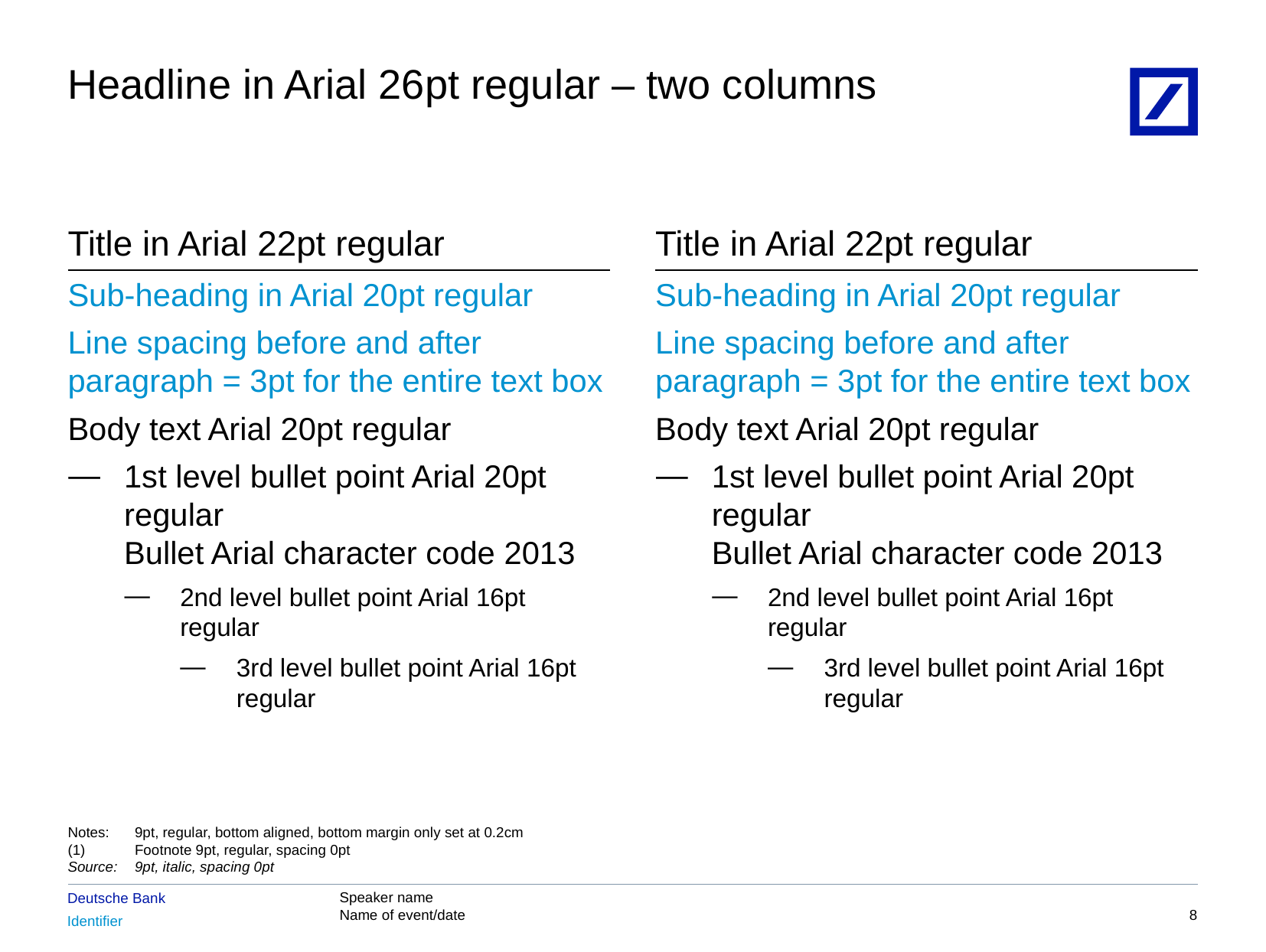

# Headline in Arial 26pt regular – two columns
Title in Arial 22pt regular
Title in Arial 22pt regular
Sub-heading in Arial 20pt regular
Line spacing before and after paragraph = 3pt for the entire text box
Body text Arial 20pt regular
1st level bullet point Arial 20pt regular
Bullet Arial character code 2013
2nd level bullet point Arial 16pt regular
3rd level bullet point Arial 16pt regular
Sub-heading in Arial 20pt regular
Line spacing before and after paragraph = 3pt for the entire text box
Body text Arial 20pt regular
1st level bullet point Arial 20pt regular
Bullet Arial character code 2013
2nd level bullet point Arial 16pt regular
3rd level bullet point Arial 16pt regular

Notes:	9pt, regular, bottom aligned, bottom margin only set at 0.2cm
(1)	Footnote 9pt, regular, spacing 0pt
Source:	9pt, italic, spacing 0pt
8
8/15/2017 5:48:35 PM
2010 DB Blue template